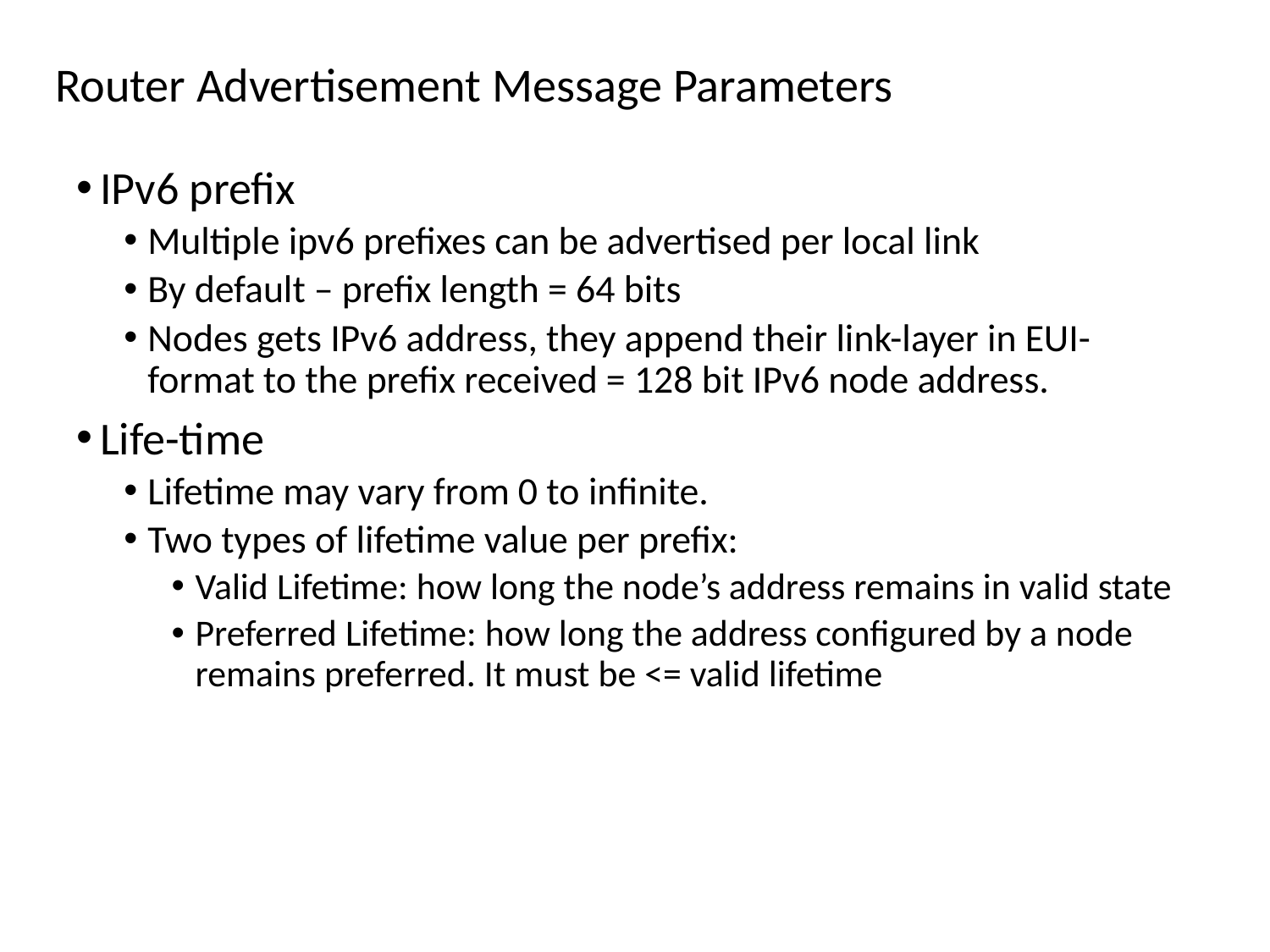

# Router Advertisement Message Parameters
IPv6 prefix
Multiple ipv6 prefixes can be advertised per local link
By default – prefix length = 64 bits
Nodes gets IPv6 address, they append their link-layer in EUI-format to the prefix received = 128 bit IPv6 node address.
Life-time
Lifetime may vary from 0 to infinite.
Two types of lifetime value per prefix:
Valid Lifetime: how long the node’s address remains in valid state
Preferred Lifetime: how long the address configured by a node remains preferred. It must be <= valid lifetime